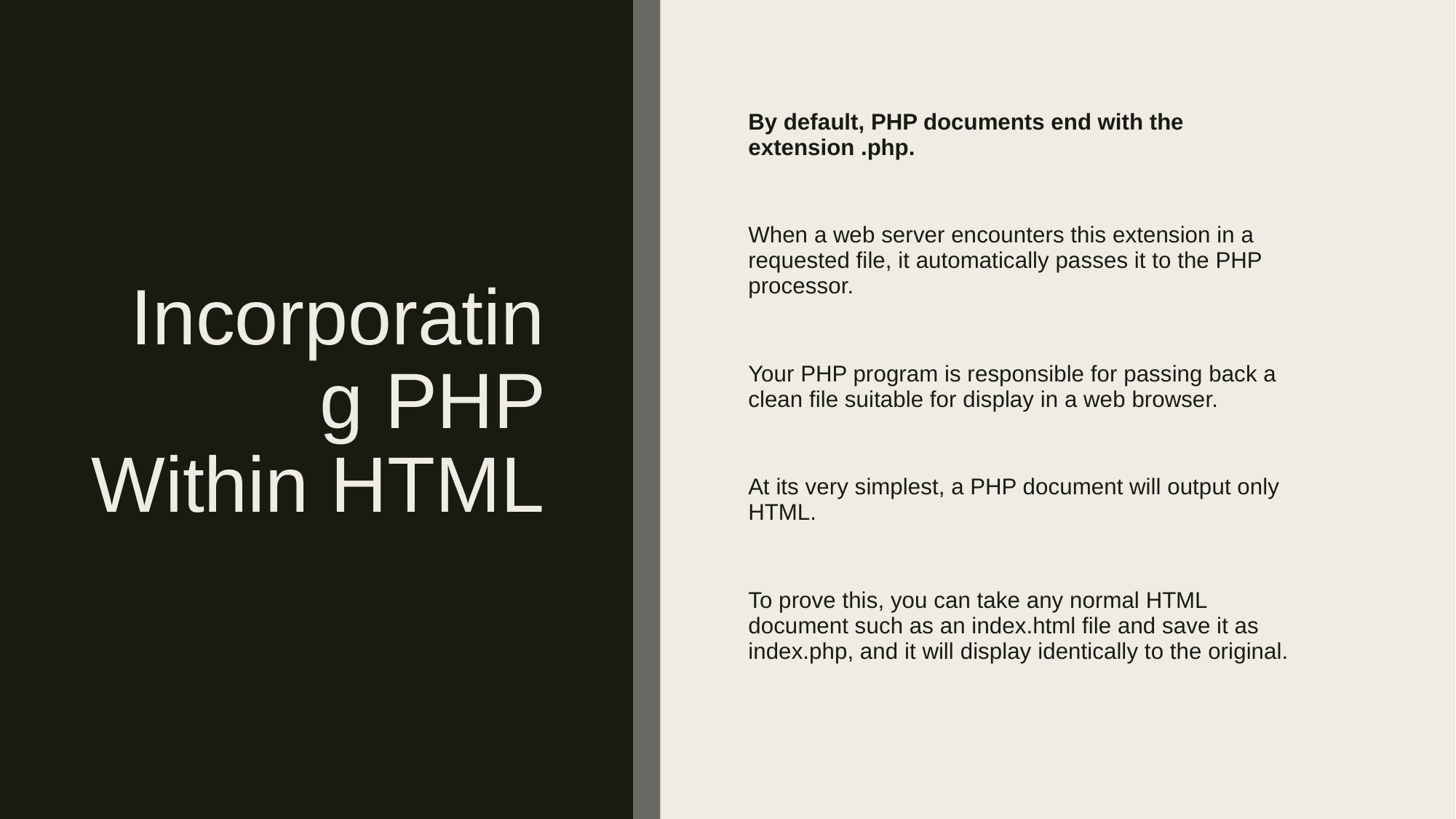

# Incorporating PHP Within HTML
By default, PHP documents end with the extension .php.

When a web server encounters this extension in a requested file, it automatically passes it to the PHP processor.

Your PHP program is responsible for passing back a clean file suitable for display in a web browser.

At its very simplest, a PHP document will output only HTML.

To prove this, you can take any normal HTML document such as an index.html file and save it as index.php, and it will display identically to the original.